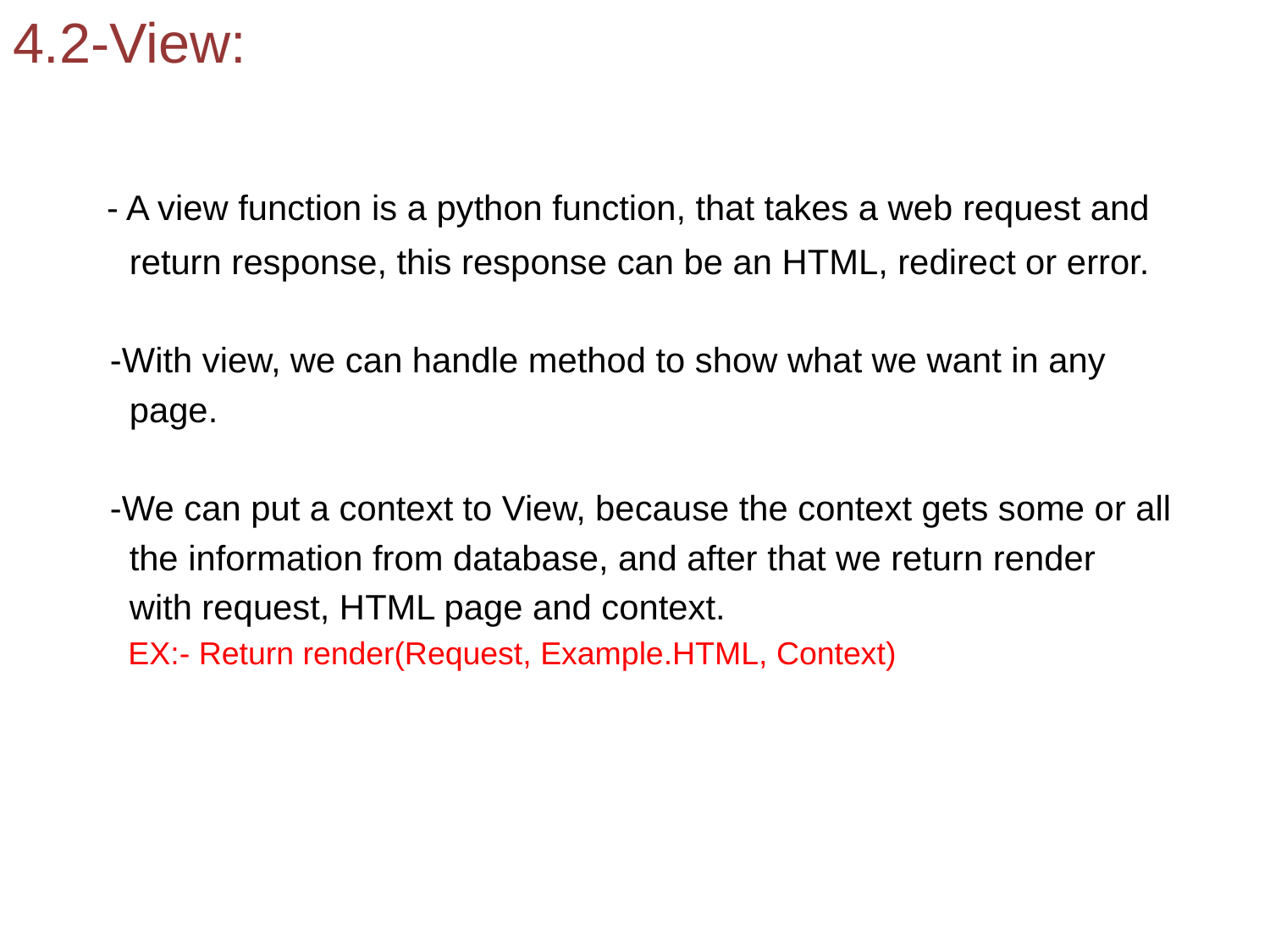

4.2-View:

      - A view function is a python function, that takes a web request and
            return response, this response can be an HTML, redirect or error.

          -With view, we can handle method to show what we want in any
            page.

          -We can put a context to View, because the context gets some or all
            the information from database, and after that we return render
            with request, HTML page and context.
             EX:- Return render(Request, Example.HTML, Context)